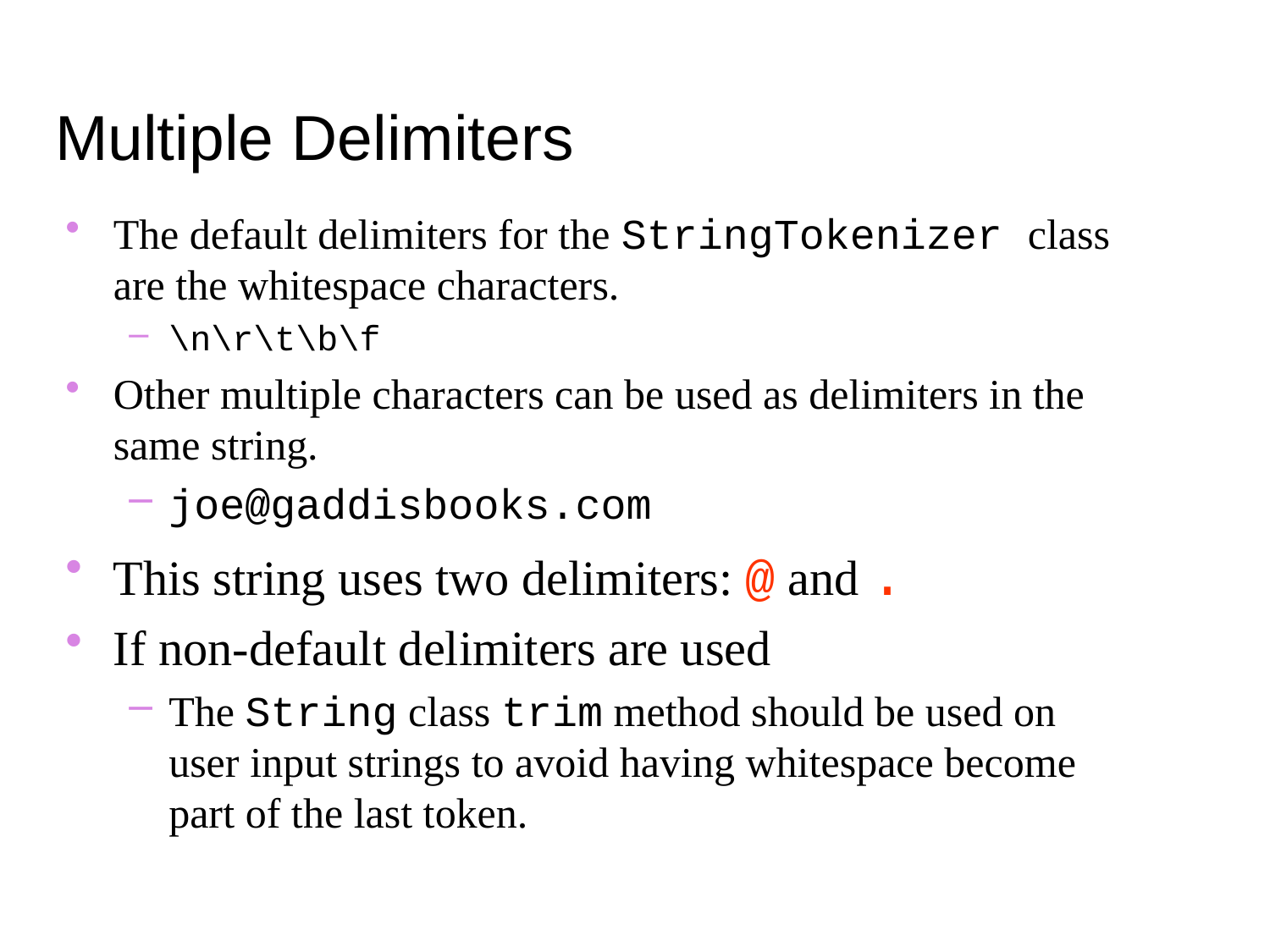

Multiple Delimiters
The default delimiters for the StringTokenizer class are the whitespace characters.
\n\r\t\b\f
Other multiple characters can be used as delimiters in the same string.
joe@gaddisbooks.com
This string uses two delimiters: @ and .
If non-default delimiters are used
The String class trim method should be used on user input strings to avoid having whitespace become part of the last token.